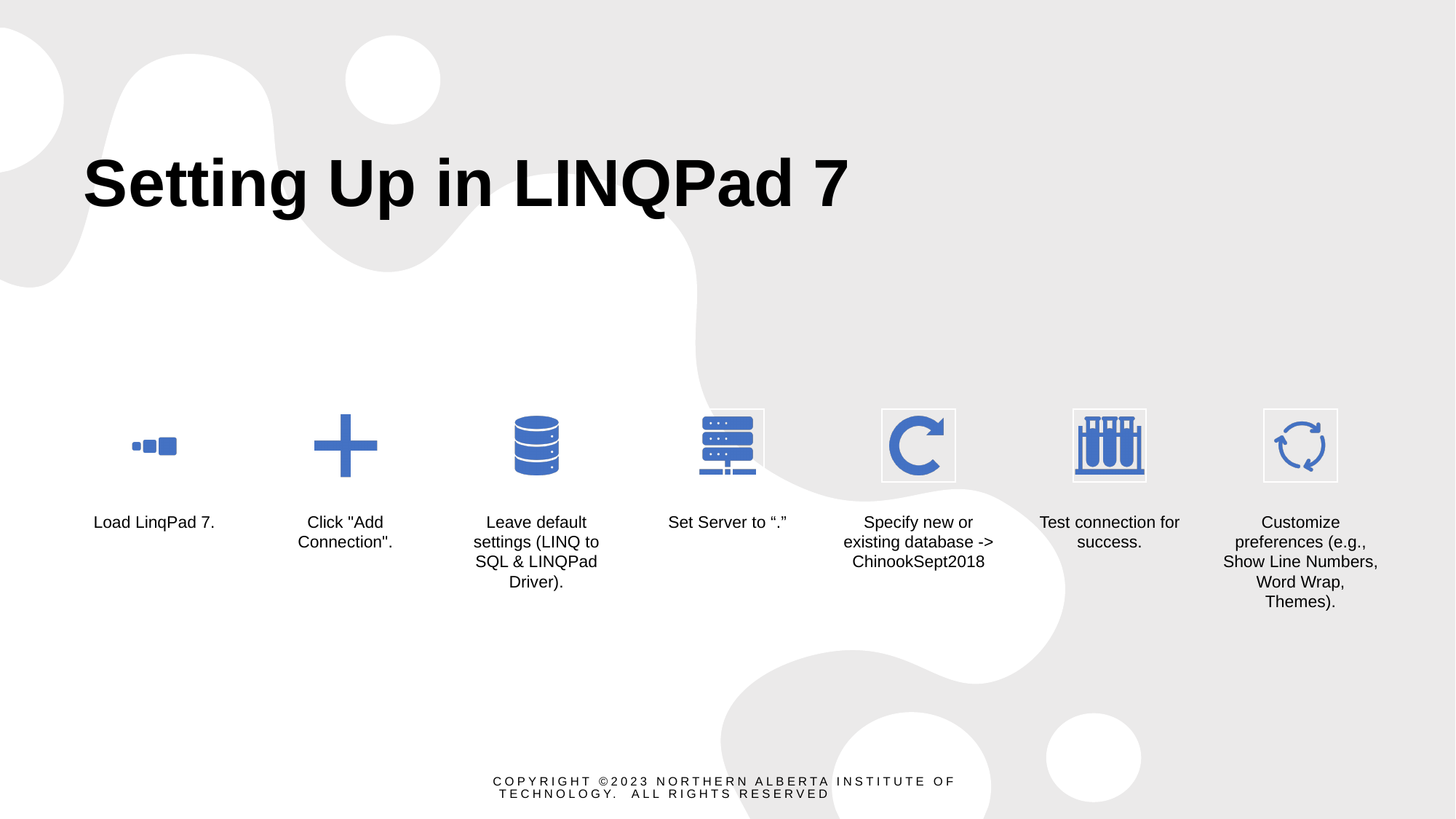

# Setting Up in LINQPad 7
Load LinqPad 7.
Click "Add Connection".
Leave default settings (LINQ to SQL & LINQPad Driver).
Set Server to “.”
Specify new or existing database -> ChinookSept2018
Test connection for success.
Customize preferences (e.g., Show Line Numbers, Word Wrap, Themes).
Copyright ©2023 Northern Alberta Institute of Technology.  All rights reserved